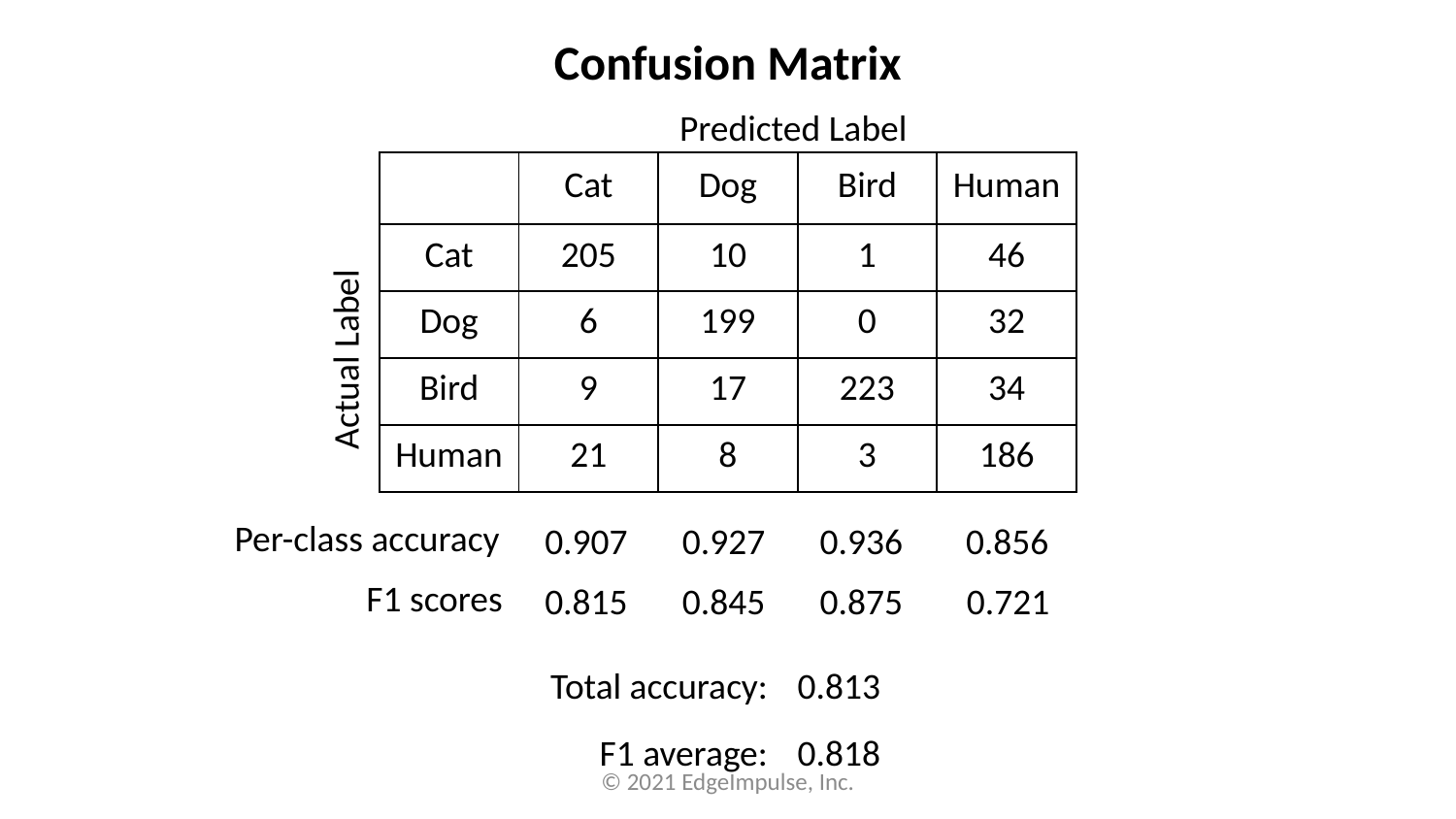

Confusion Matrix
Predicted Label
|  | Cat | Dog | Bird | Human |
| --- | --- | --- | --- | --- |
| Cat | 205 | 10 | 1 | 46 |
| Dog | 6 | 199 | 0 | 32 |
| Bird | 9 | 17 | 223 | 34 |
| Human | 21 | 8 | 3 | 186 |
Actual Label
Per-class accuracy
0.907
0.927
0.936
0.856
F1 scores
0.815
0.845
0.875
0.721
0.813
Total accuracy:
0.818
F1 average:
© 2021 EdgeImpulse, Inc.